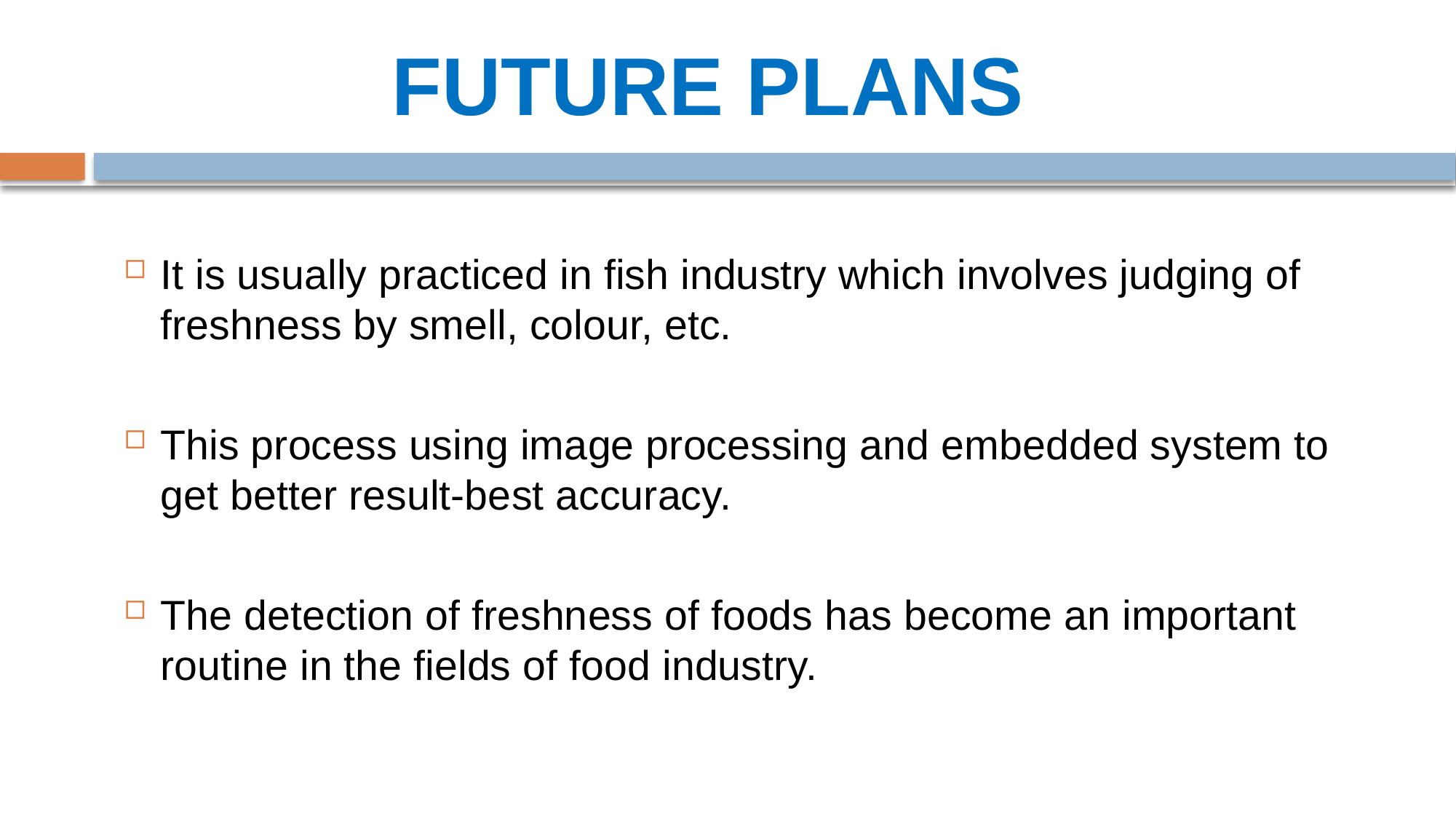

# FUTURE PLANS
It is usually practiced in fish industry which involves judging of freshness by smell, colour, etc.

This process using image processing and embedded system to get better result-best accuracy.

The detection of freshness of foods has become an important routine in the fields of food industry.